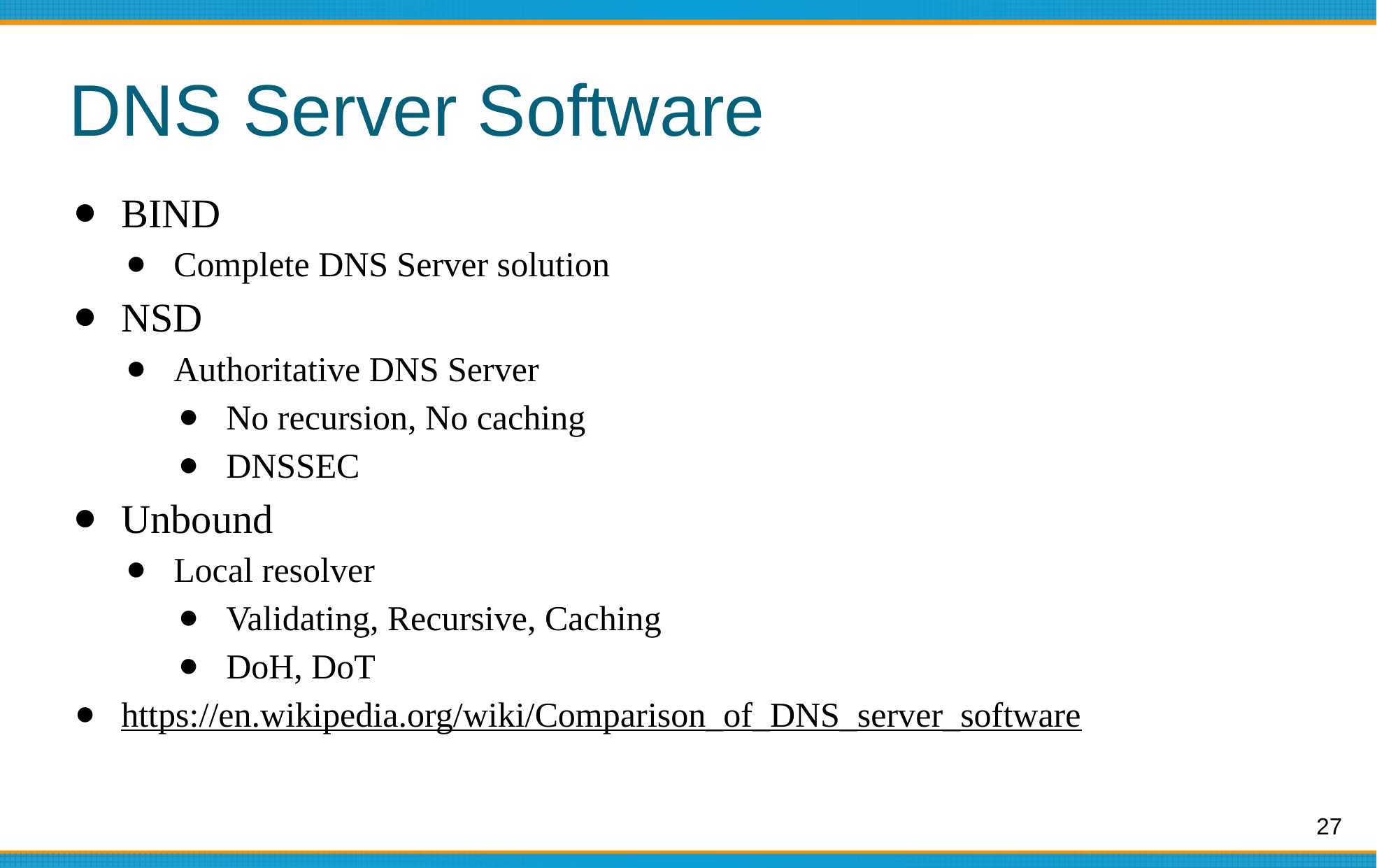

# DNS Server Software
BIND
Complete DNS Server solution
NSD
Authoritative DNS Server
No recursion, No caching
DNSSEC
Unbound
Local resolver
Validating, Recursive, Caching
DoH, DoT
https://en.wikipedia.org/wiki/Comparison_of_DNS_server_software
27